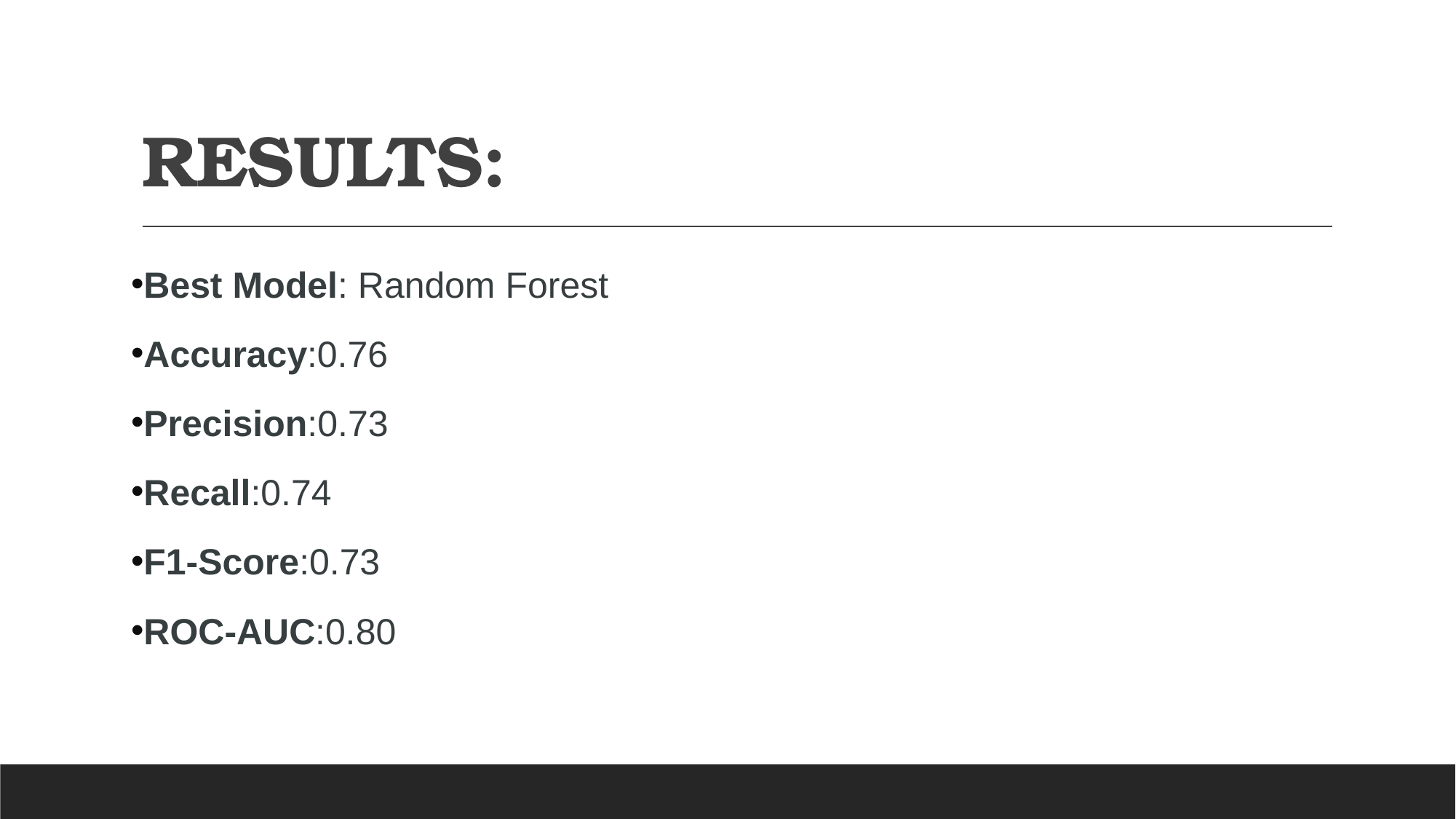

# RESULTS:
Best Model: Random Forest
Accuracy:0.76
Precision:0.73
Recall:0.74
F1-Score:0.73
ROC-AUC:0.80